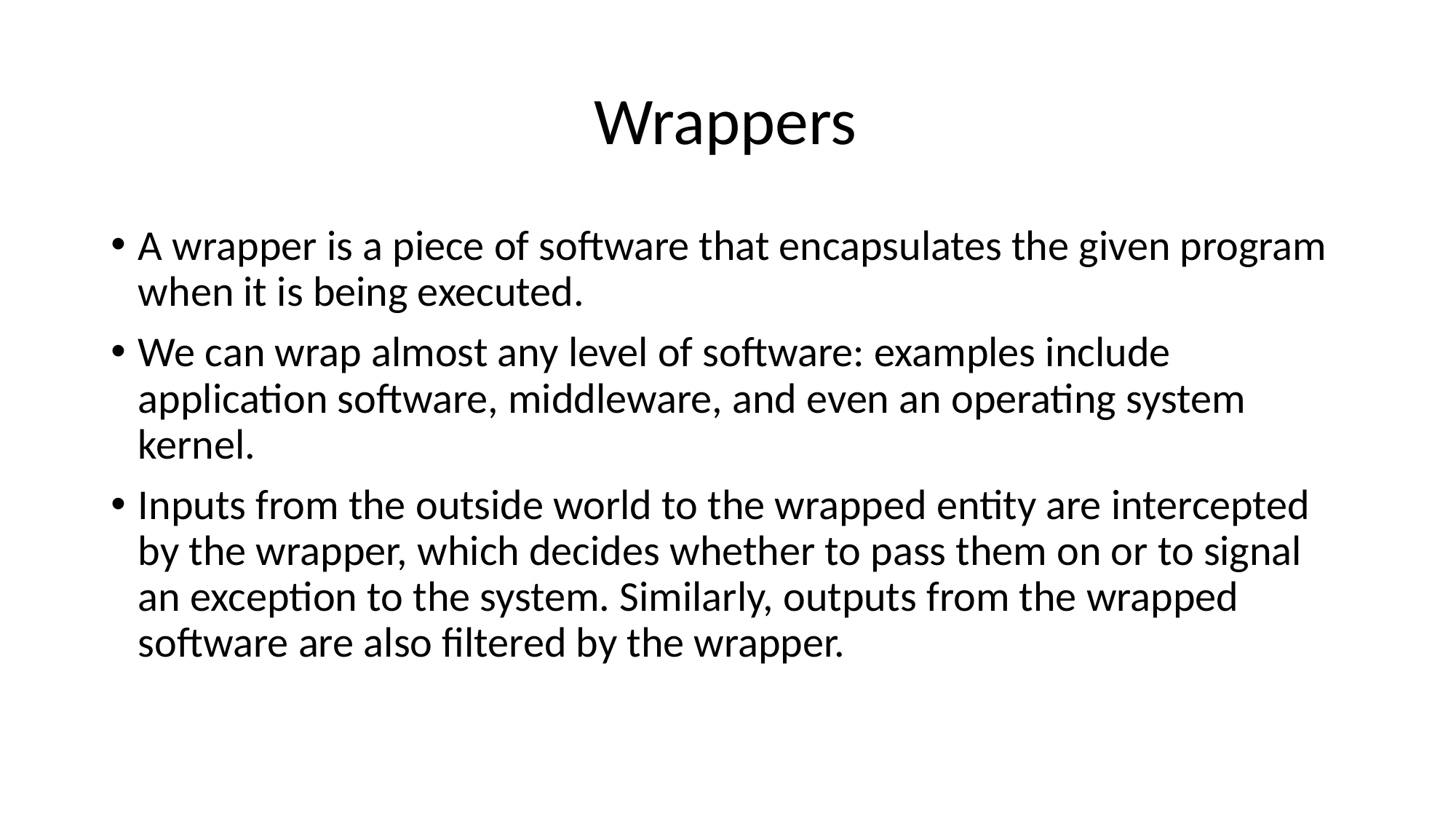

# Wrappers
A wrapper is a piece of software that encapsulates the given program when it is being executed.
We can wrap almost any level of software: examples include application software, middleware, and even an operating system kernel.
Inputs from the outside world to the wrapped entity are intercepted by the wrapper, which decides whether to pass them on or to signal an exception to the system. Similarly, outputs from the wrapped software are also filtered by the wrapper.